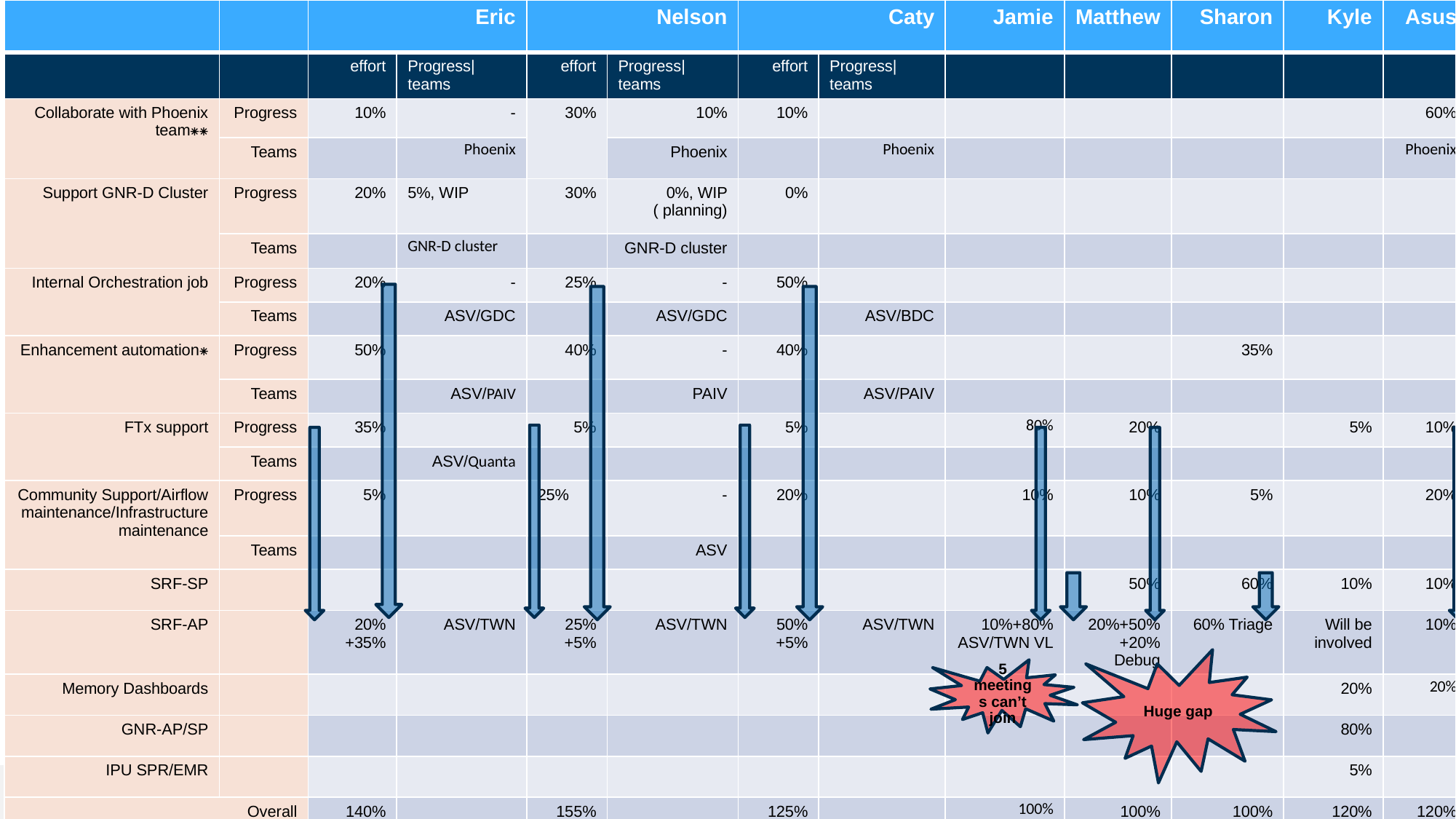

|  |  | Eric |  | Nelson |  | Caty |  | Jamie | Matthew | Sharon | Kyle | Asus |
| --- | --- | --- | --- | --- | --- | --- | --- | --- | --- | --- | --- | --- |
|  |  | effort | Progress|teams | effort | Progress|teams | effort | Progress|teams |  |  |  |  |  |
| Collaborate with Phoenix team⁕⁕ | Progress | 10% | - | 30% | 10% | 10% |  |  |  |  |  | 60% |
|  | Teams |  | Phoenix |  | Phoenix |  | Phoenix |  |  |  |  | Phoenix |
| Support GNR-D Cluster | Progress | 20% | 5%, WIP | 30% | 0%, WIP ( planning) | 0% |  |  |  |  |  |  |
|  | Teams |  | GNR-D cluster |  | GNR-D cluster |  |  |  |  |  |  |  |
| Internal Orchestration job | Progress | 20% | - | 25% | - | 50% |  |  |  |  |  |  |
|  | Teams |  | ASV/GDC |  | ASV/GDC |  | ASV/BDC |  |  |  |  |  |
| Enhancement automation⁕ | Progress | 50% |  | 40% | - | 40% |  |  |  | 35% |  |  |
|  | Teams |  | ASV/PAIV |  | PAIV |  | ASV/PAIV |  |  |  |  |  |
| FTx support | Progress | 35% |  | 5% |  | 5% |  | 80% | 20% |  | 5% | 10% |
|  | Teams |  | ASV/Quanta |  |  |  |  |  |  |  |  |  |
| Community Support/Airflow maintenance/Infrastructure maintenance | Progress | 5% |  | 25% | - | 20% |  | 10% | 10% | 5% |  | 20% |
|  | Teams |  |  |  | ASV |  |  |  |  |  |  |  |
| SRF-SP |  |  |  |  |  |  |  |  | 50% | 60% | 10% | 10% |
| SRF-AP |  | 20%+35% | ASV/TWN | 25%+5% | ASV/TWN | 50%+5% | ASV/TWN | 10%+80% ASV/TWN VL | 20%+50%+20% Debug | 60% Triage | Will be involved | 10% |
| Memory Dashboards |  |  |  |  |  |  |  |  |  |  | 20% | 20% |
| GNR-AP/SP |  |  |  |  |  |  |  |  |  |  | 80% |  |
| IPU SPR/EMR |  |  |  |  |  |  |  |  |  |  | 5% |  |
| Overall |  | 140% |  | 155% |  | 125% |  | 100% | 100% | 100% | 120% | 120% |

Huge gap
5 meetings can’t join